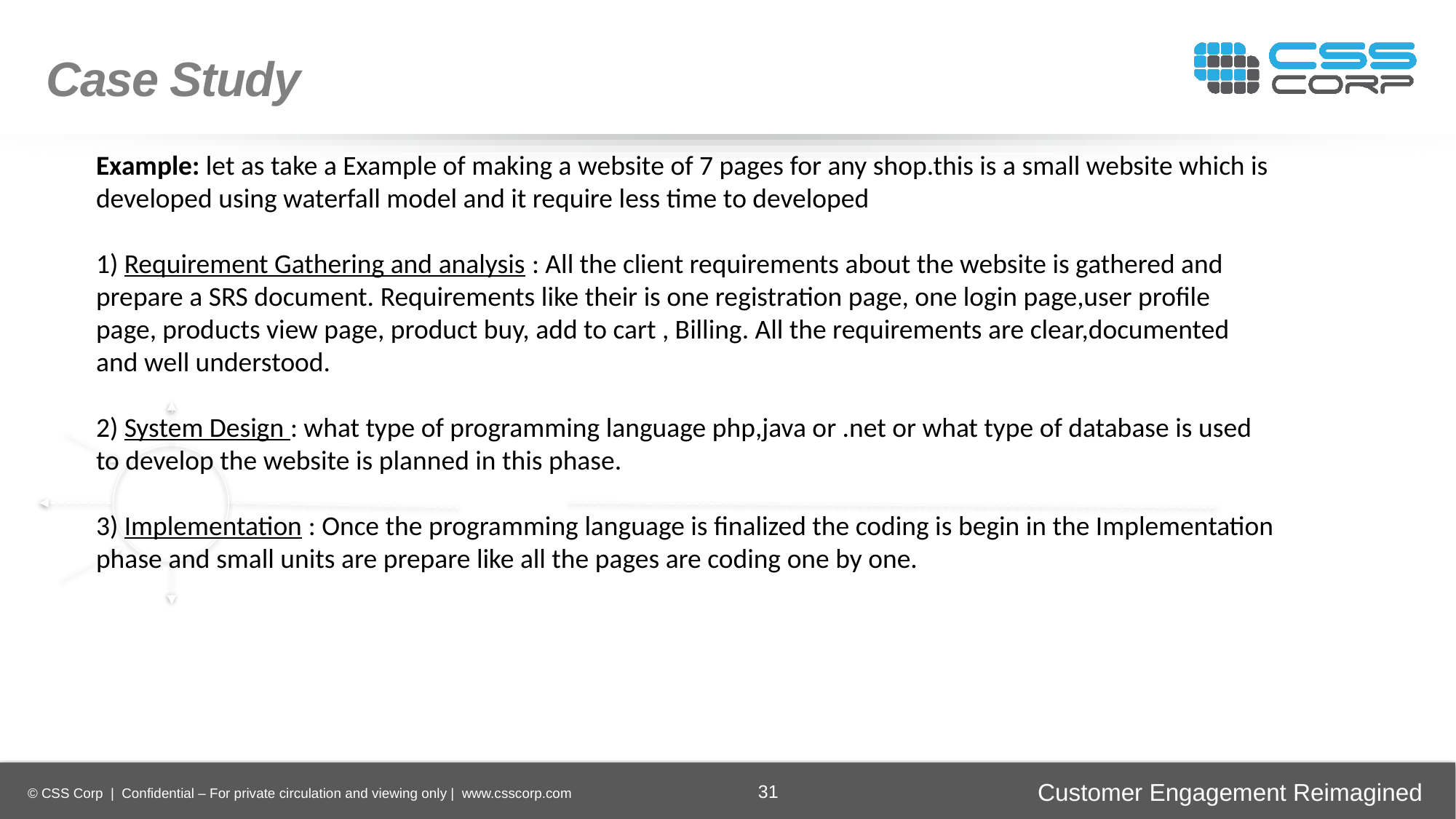

Case Study
Example: let as take a Example of making a website of 7 pages for any shop.this is a small website which is developed using waterfall model and it require less time to developed

1) Requirement Gathering and analysis : All the client requirements about the website is gathered and prepare a SRS document. Requirements like their is one registration page, one login page,user profile page, products view page, product buy, add to cart , Billing. All the requirements are clear,documented and well understood.

2) System Design : what type of programming language php,java or .net or what type of database is used to develop the website is planned in this phase.

3) Implementation : Once the programming language is finalized the coding is begin in the Implementation phase and small units are prepare like all the pages are coding one by one.
Enhancing
Operational Efficiency

Faster Time-to-Market

Digital
Transformation

Securing Brand and Customer Trust

31